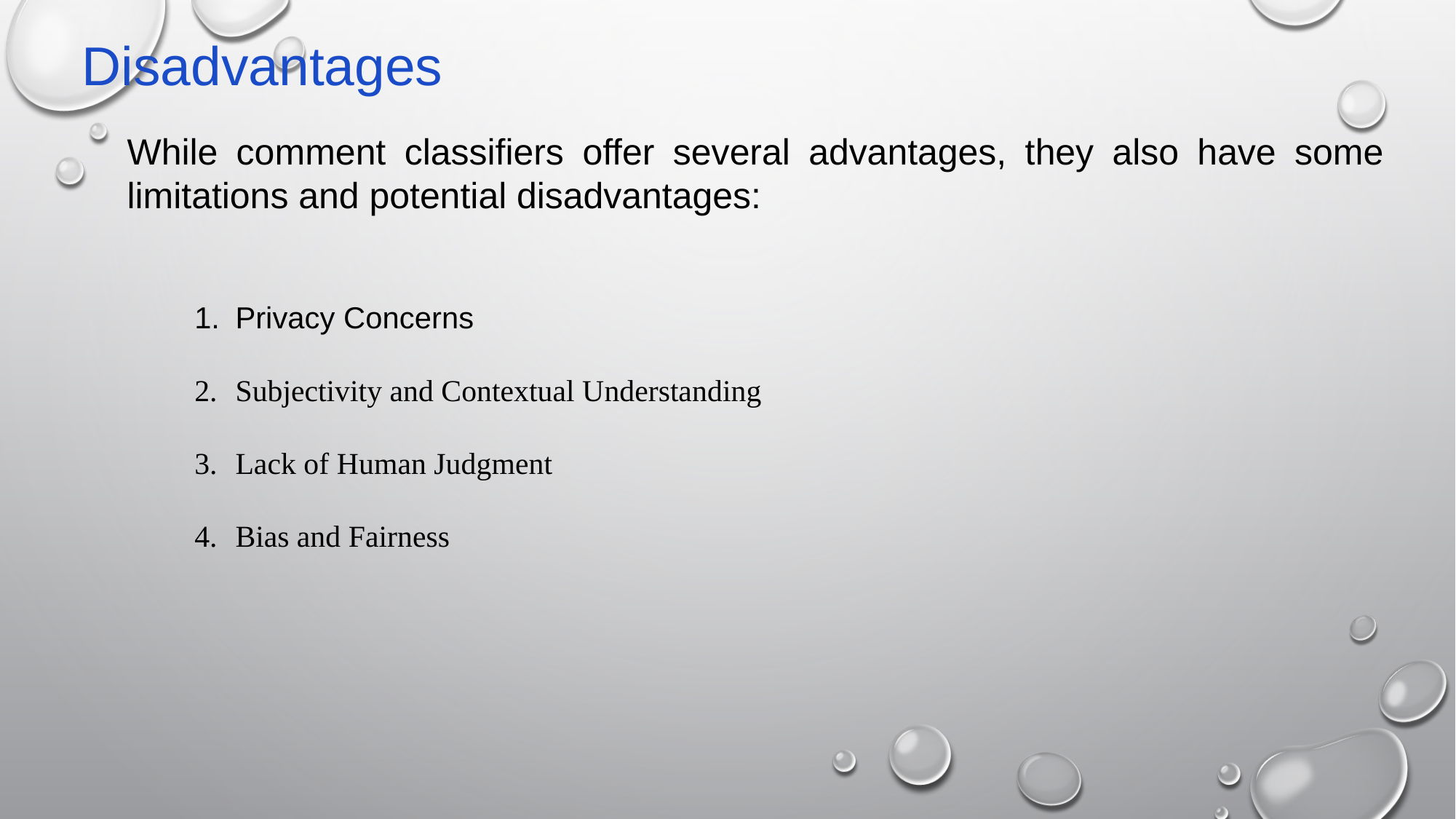

Disadvantages
While comment classifiers offer several advantages, they also have some limitations and potential disadvantages:

Privacy Concerns
Subjectivity and Contextual Understanding
Lack of Human Judgment
Bias and Fairness